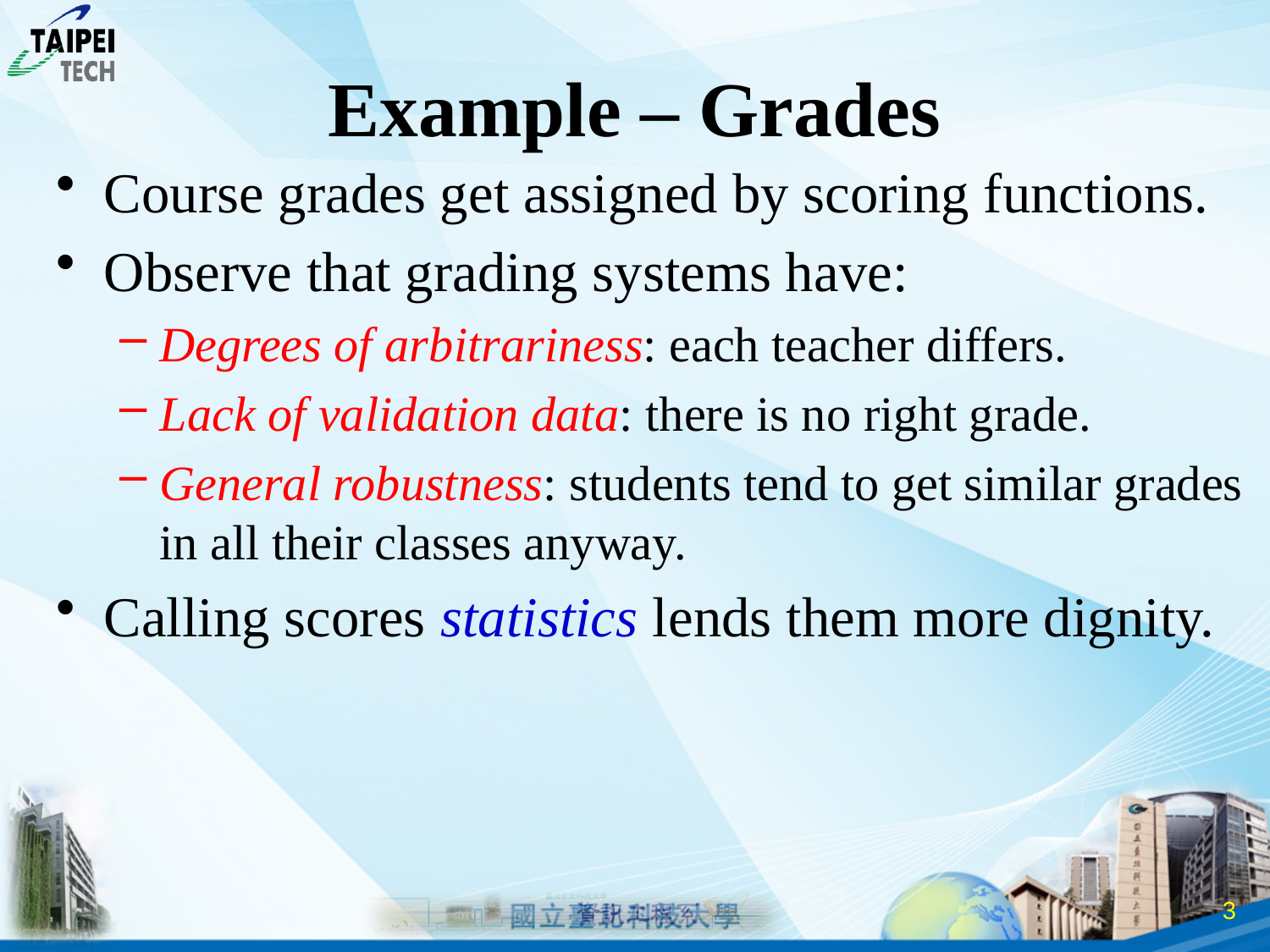

# Example – Grades
Course grades get assigned by scoring functions.
Observe that grading systems have:
Degrees of arbitrariness: each teacher differs.
Lack of validation data: there is no right grade.
General robustness: students tend to get similar grades in all their classes anyway.
Calling scores statistics lends them more dignity.

3